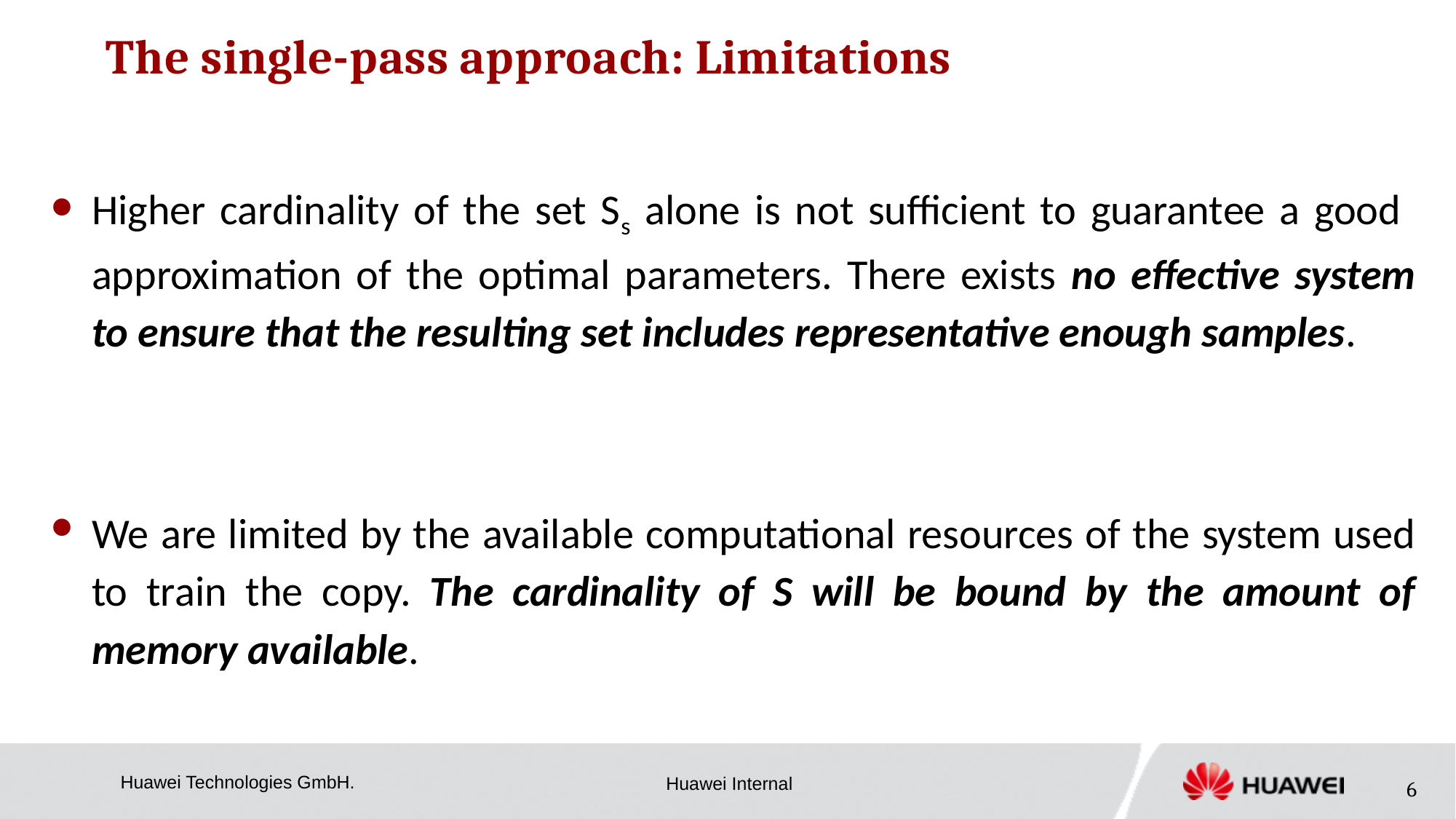

# The single-pass approach: Limitations

Higher cardinality of the set Ss alone is not sufficient to guarantee a good  approximation of the optimal parameters. There exists no effective system to ensure that the resulting set includes representative enough samples.

We are limited by the available computational resources of the system used to train the copy. The cardinality of S will be bound by the amount of memory available.